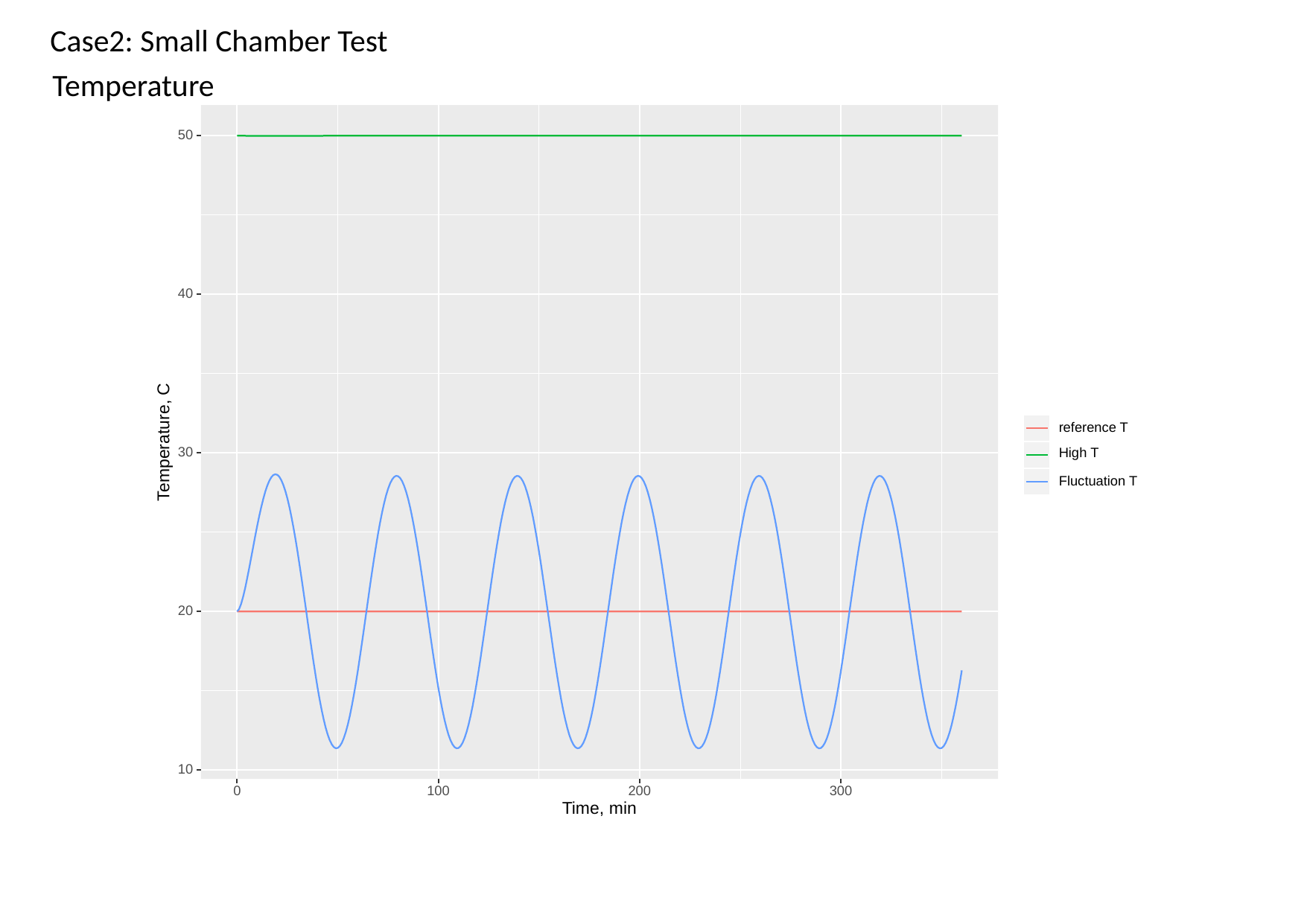

Case2: Small Chamber Test
Temperature

50

40

reference T

Temperature, C

High T
30

Fluctuation T

20

10

300
0
100
200
Time, min